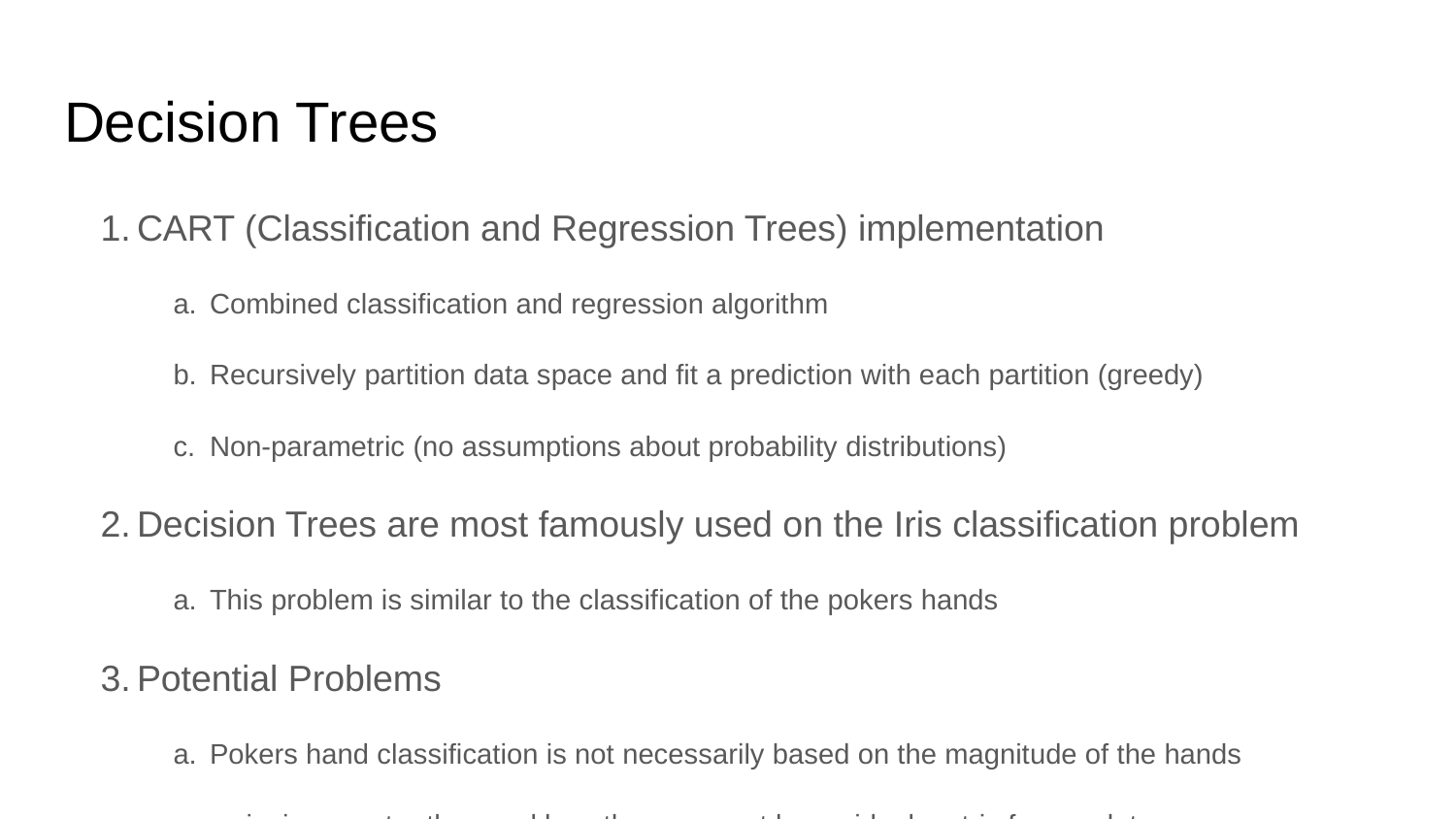

# Decision Trees
CART (Classification and Regression Trees) implementation
Combined classification and regression algorithm
Recursively partition data space and fit a prediction with each partition (greedy)
Non-parametric (no assumptions about probability distributions)
Decision Trees are most famously used on the Iris classification problem
This problem is similar to the classification of the pokers hands
Potential Problems
Pokers hand classification is not necessarily based on the magnitude of the hands
i.e. greater than and less than may not be an ideal metric for our data
Combinations of numerically lower value cards can increase the cumulative hand value